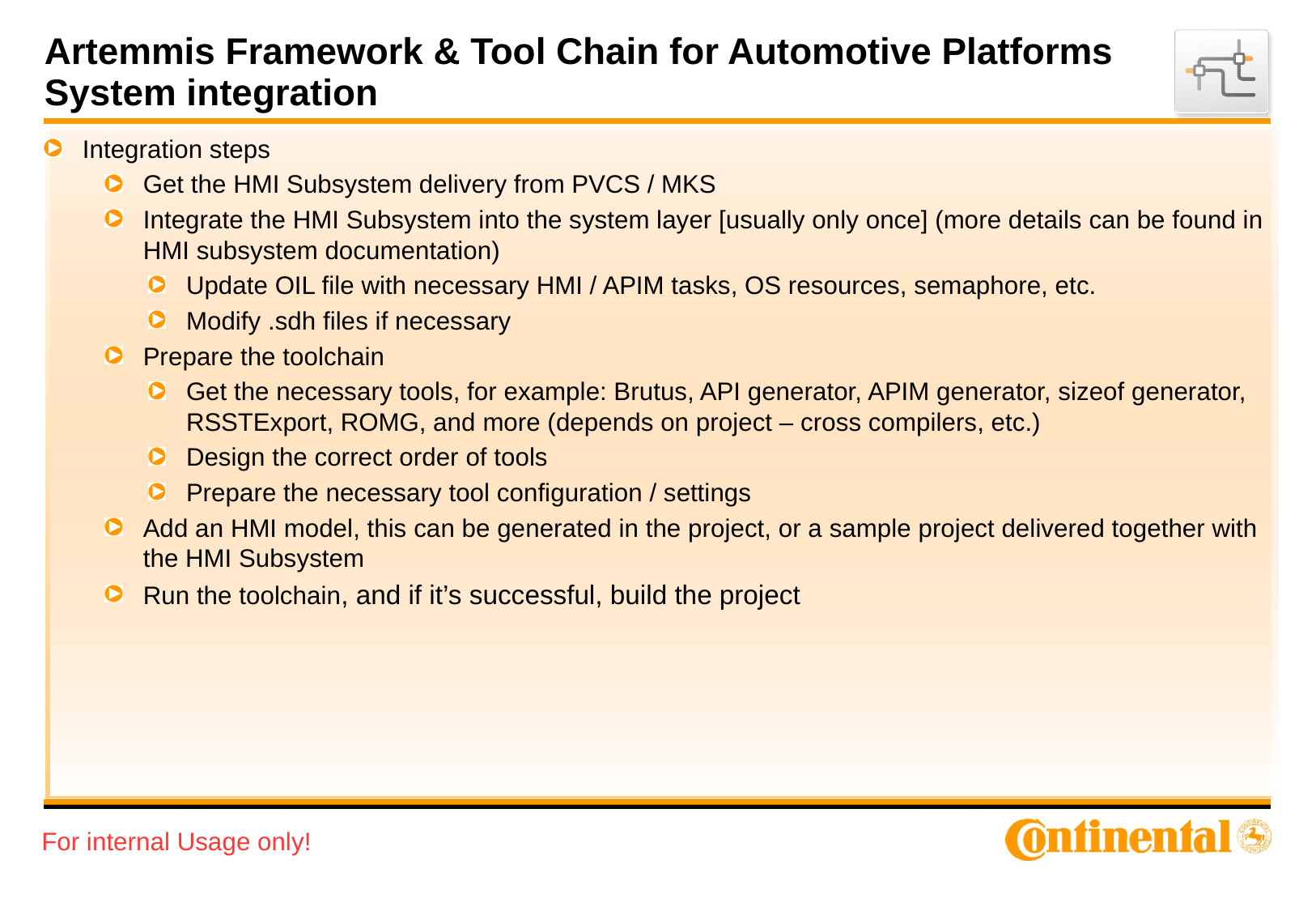

Artemmis Framework & Tool Chain for Automotive Platforms
System integration
Integration steps
Get the HMI Subsystem delivery from PVCS / MKS
Integrate the HMI Subsystem into the system layer [usually only once] (more details can be found in HMI subsystem documentation)
Update OIL file with necessary HMI / APIM tasks, OS resources, semaphore, etc.
Modify .sdh files if necessary
Prepare the toolchain
Get the necessary tools, for example: Brutus, API generator, APIM generator, sizeof generator, RSSTExport, ROMG, and more (depends on project – cross compilers, etc.)
Design the correct order of tools
Prepare the necessary tool configuration / settings
Add an HMI model, this can be generated in the project, or a sample project delivered together with the HMI Subsystem
Run the toolchain, and if it’s successful, build the project